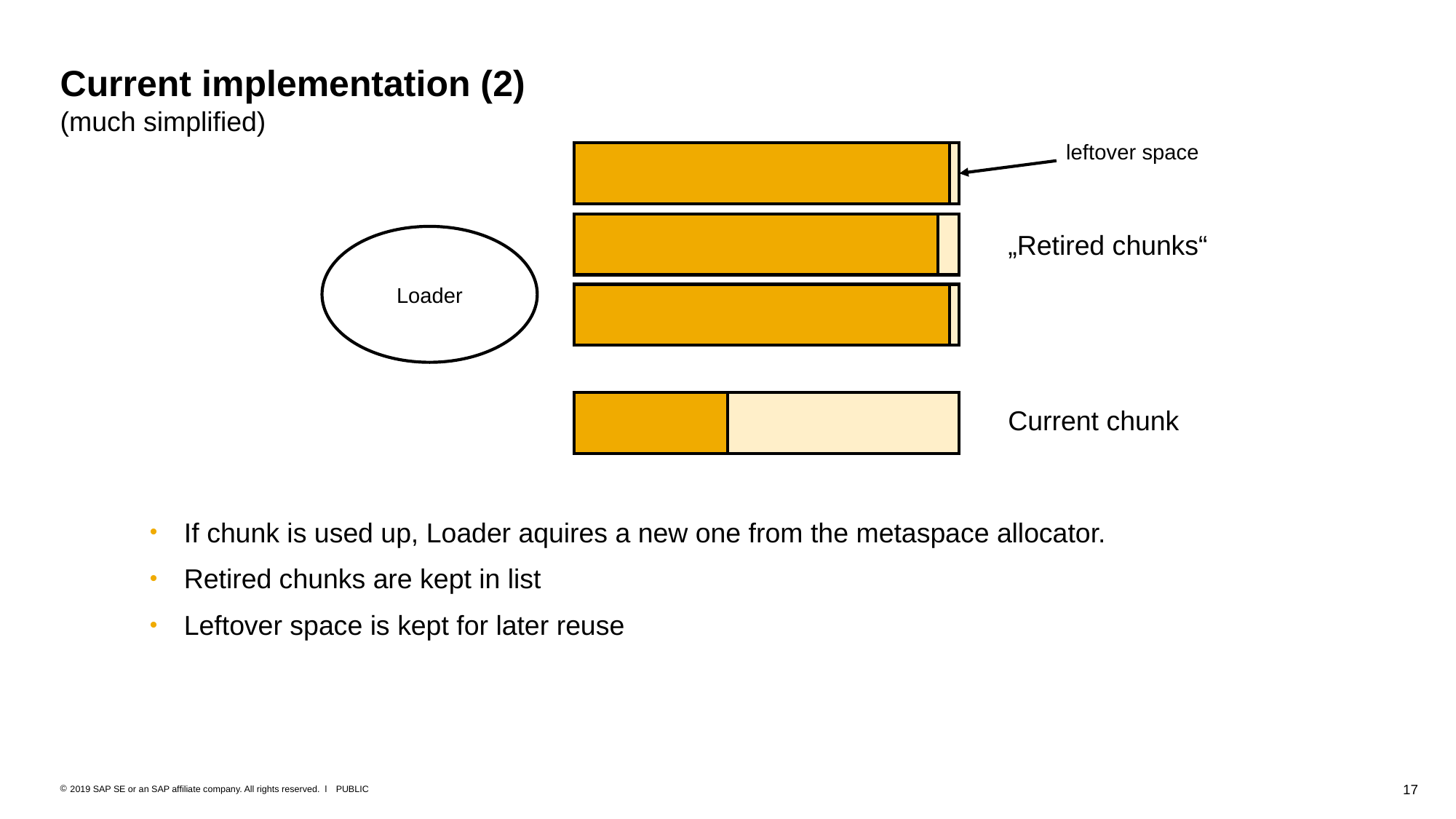

Loader B
# Current implementation (2) (much simplified)
leftover space

Loader
„Retired chunks“

Current chunk
If chunk is used up, Loader aquires a new one from the metaspace allocator.
Retired chunks are kept in list
Leftover space is kept for later reuse